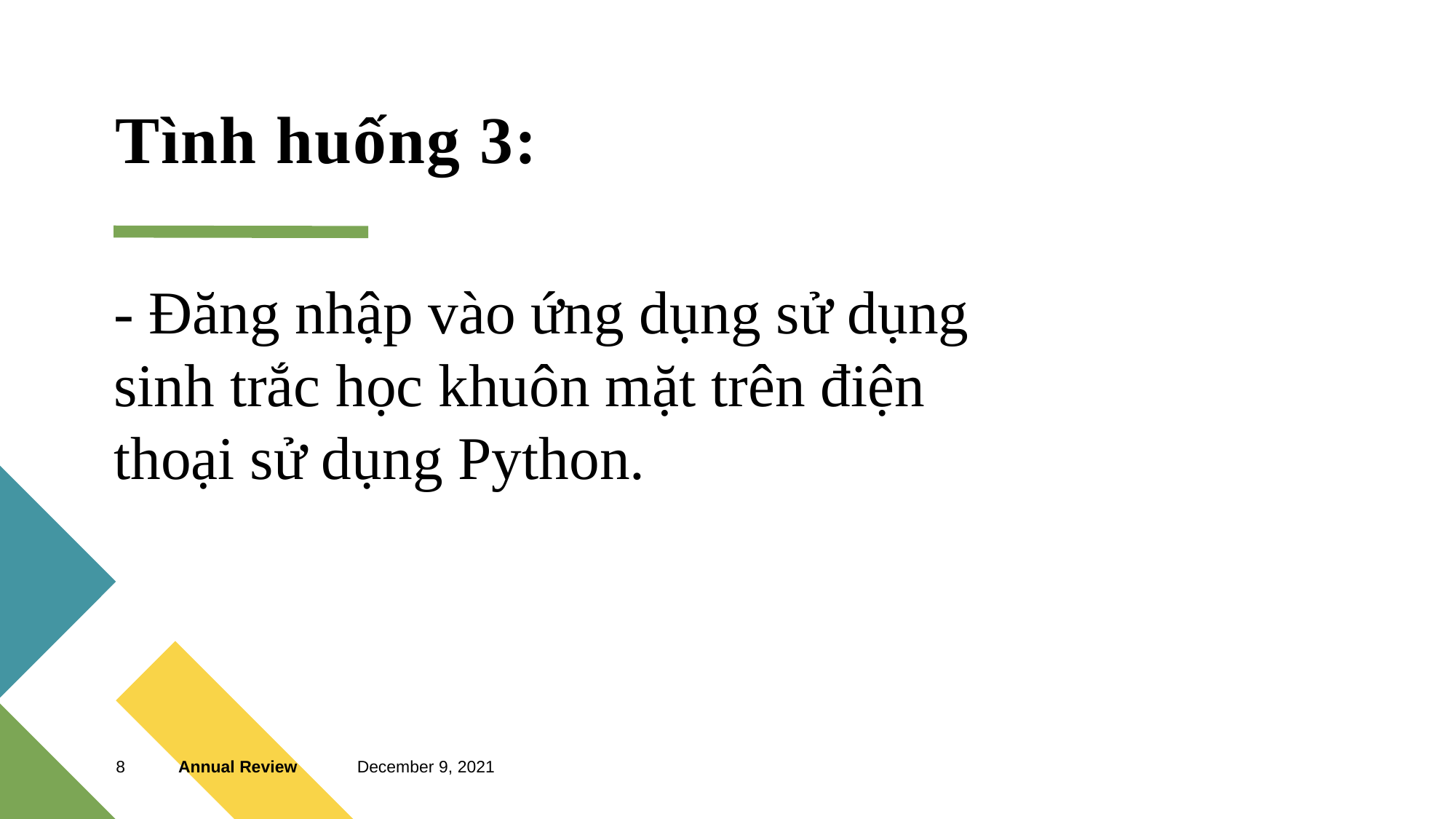

# Tình huống 3:
- Đăng nhập vào ứng dụng sử dụng sinh trắc học khuôn mặt trên điện thoại sử dụng Python.
8
Annual Review
December 9, 2021